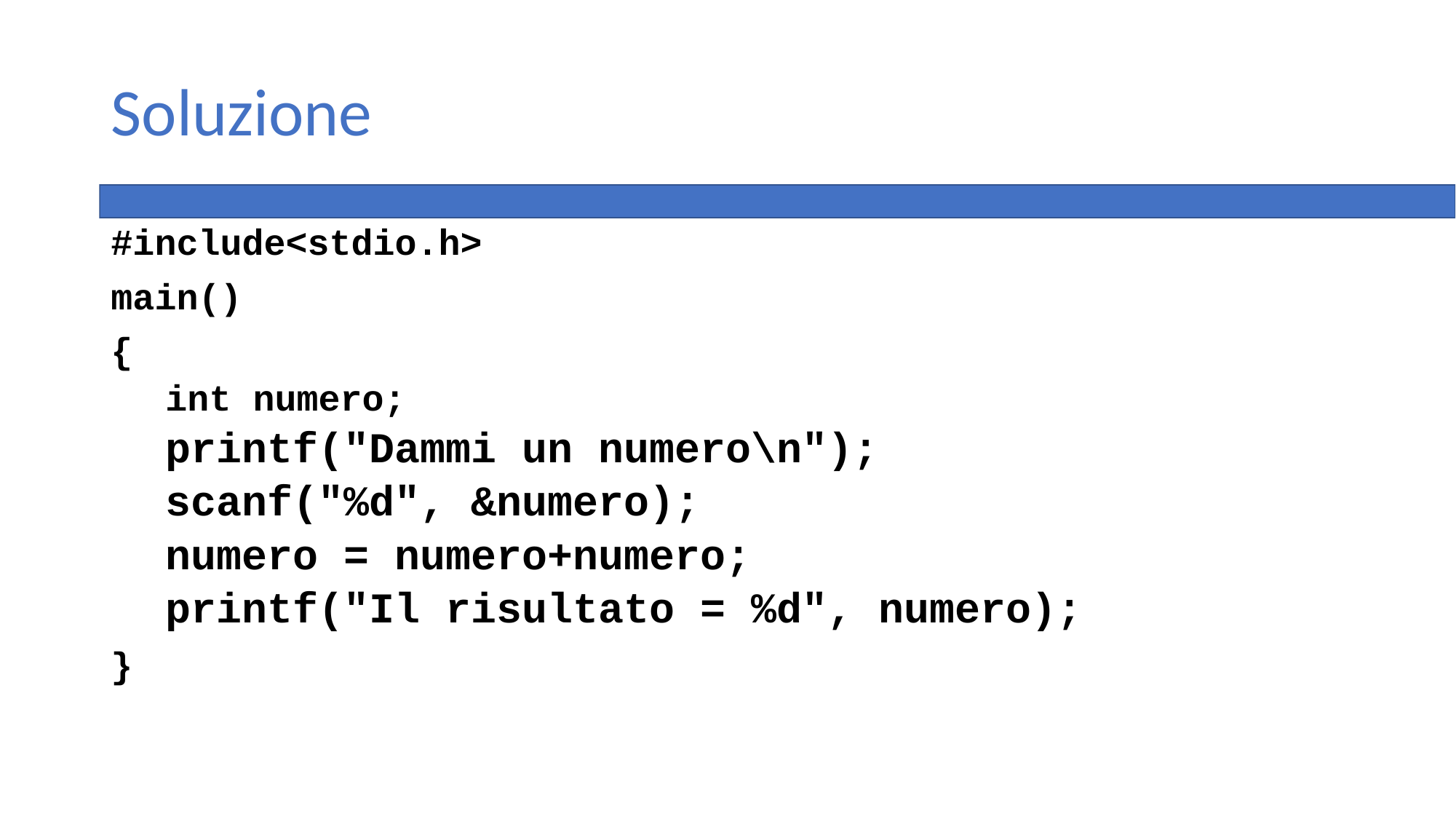

# Soluzione
#include<stdio.h>
main()
{
int numero;
printf("Dammi un numero\n");
scanf("%d", &numero);
numero = numero+numero;
printf("Il risultato = %d", numero);
}